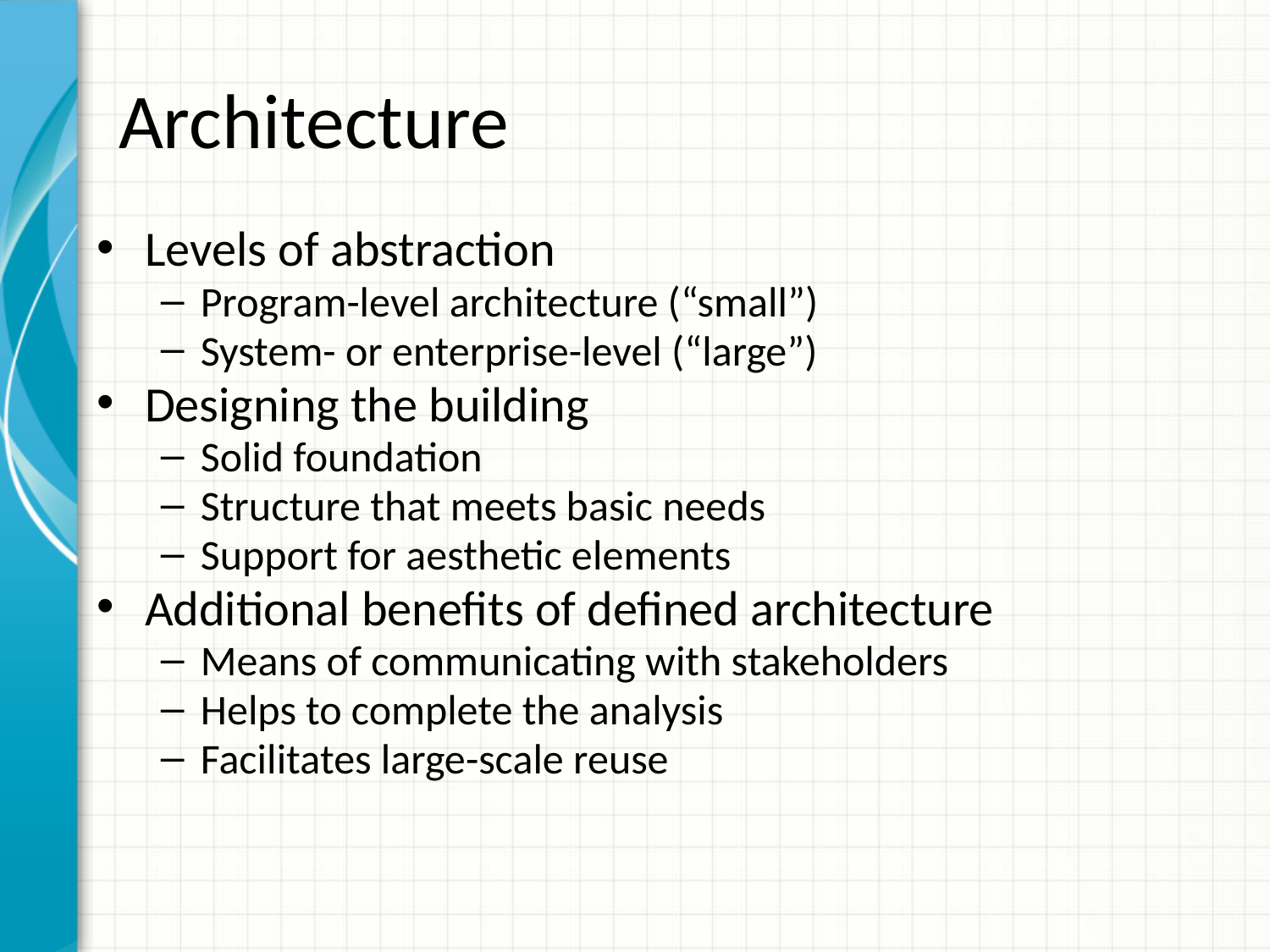

# Architecture
Levels of abstraction
Program-level architecture (“small”)
System- or enterprise-level (“large”)
Designing the building
Solid foundation
Structure that meets basic needs
Support for aesthetic elements
Additional benefits of defined architecture
Means of communicating with stakeholders
Helps to complete the analysis
Facilitates large-scale reuse